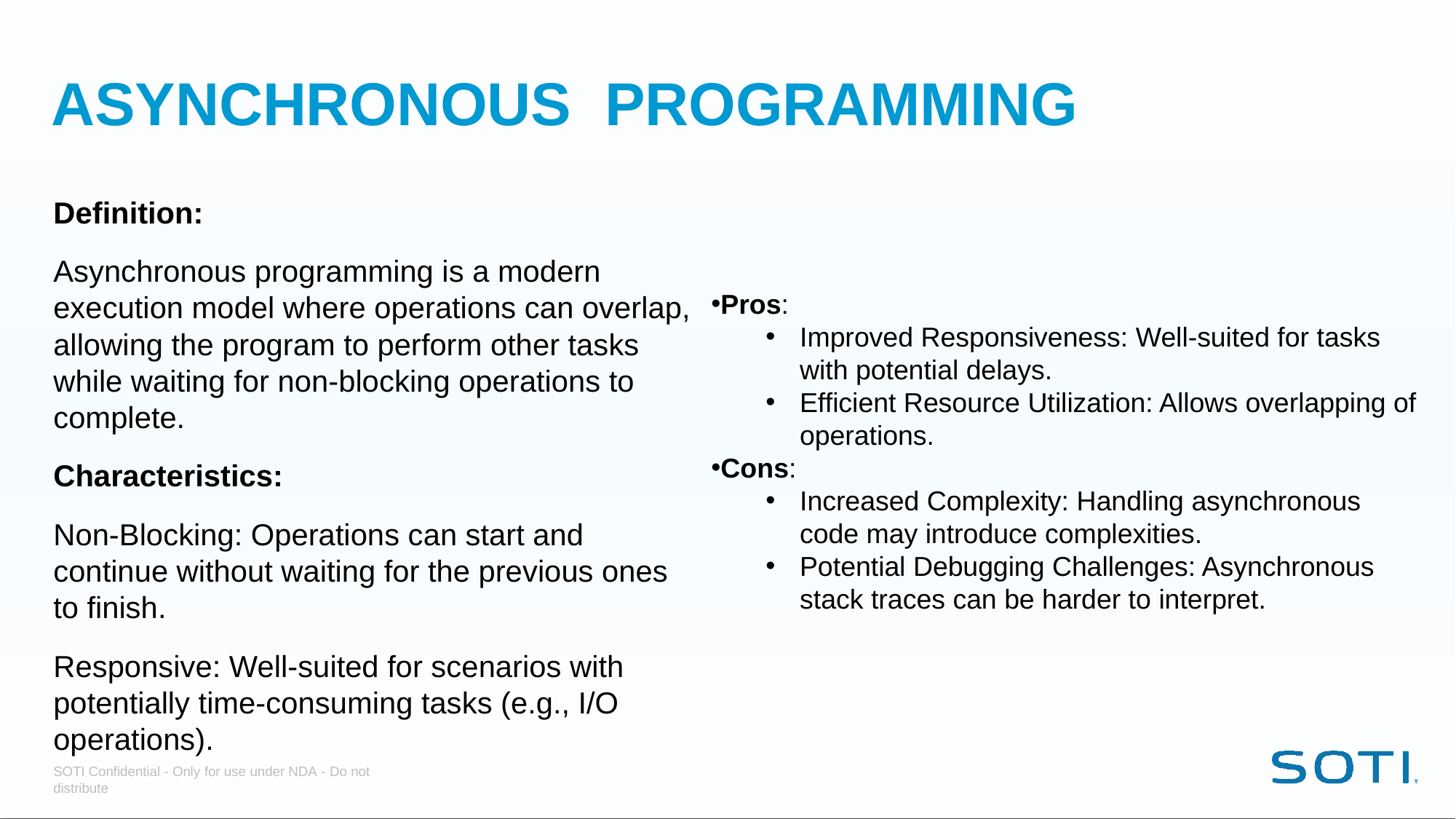

# ASYNCHRONOUS  PROGRAMMING
Definition:
Asynchronous programming is a modern execution model where operations can overlap, allowing the program to perform other tasks while waiting for non-blocking operations to complete.
Characteristics:
Non-Blocking: Operations can start and continue without waiting for the previous ones to finish.
Responsive: Well-suited for scenarios with potentially time-consuming tasks (e.g., I/O operations).

Pros:
Improved Responsiveness: Well-suited for tasks with potential delays.
Efficient Resource Utilization: Allows overlapping of operations.
Cons:
Increased Complexity: Handling asynchronous code may introduce complexities.
Potential Debugging Challenges: Asynchronous stack traces can be harder to interpret.
SOTI Confidential - Only for use under NDA - Do not distribute